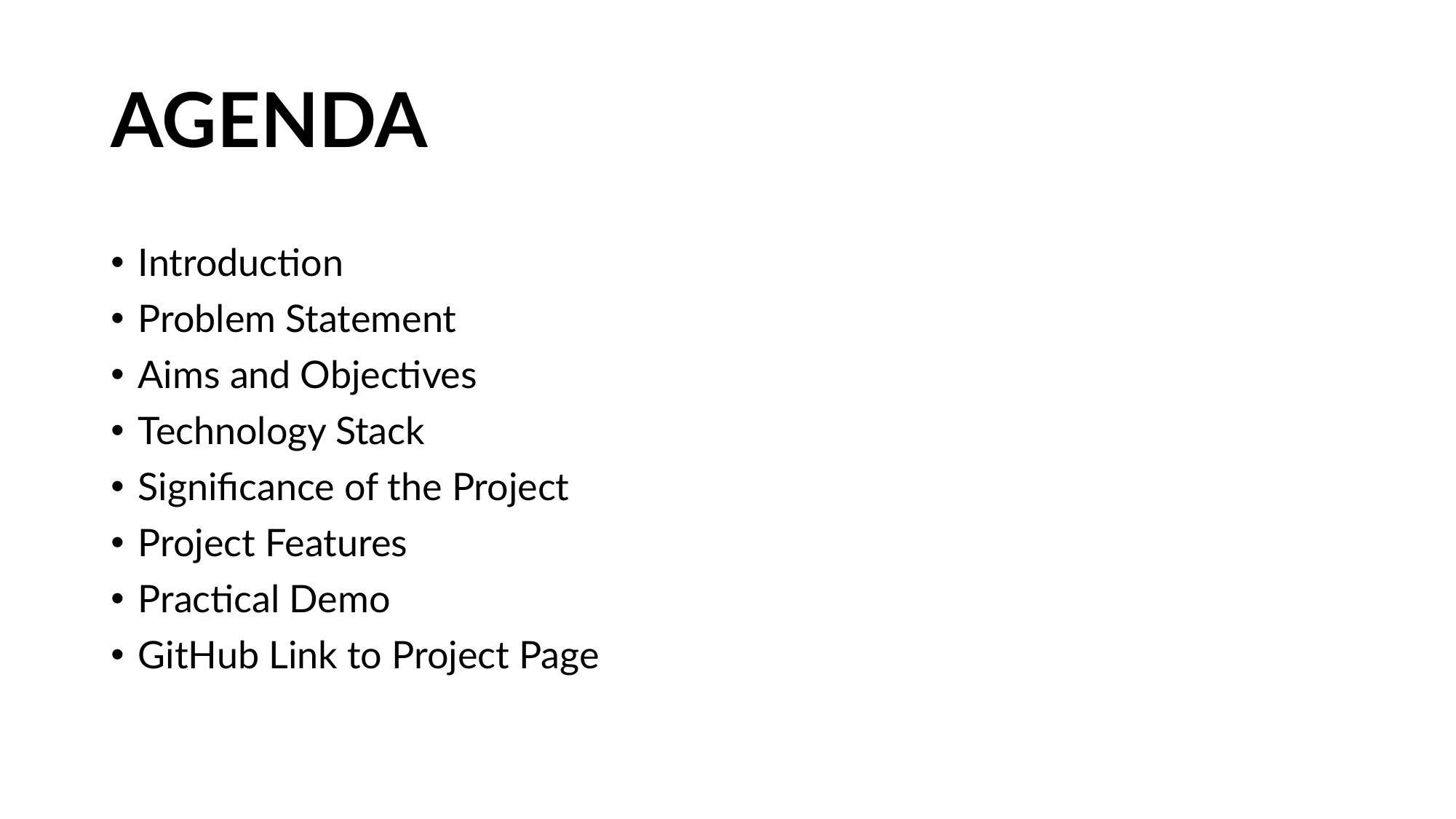

# AGENDA
Introduction
Problem Statement
Aims and Objectives
Technology Stack
Significance of the Project
Project Features
Practical Demo
GitHub Link to Project Page